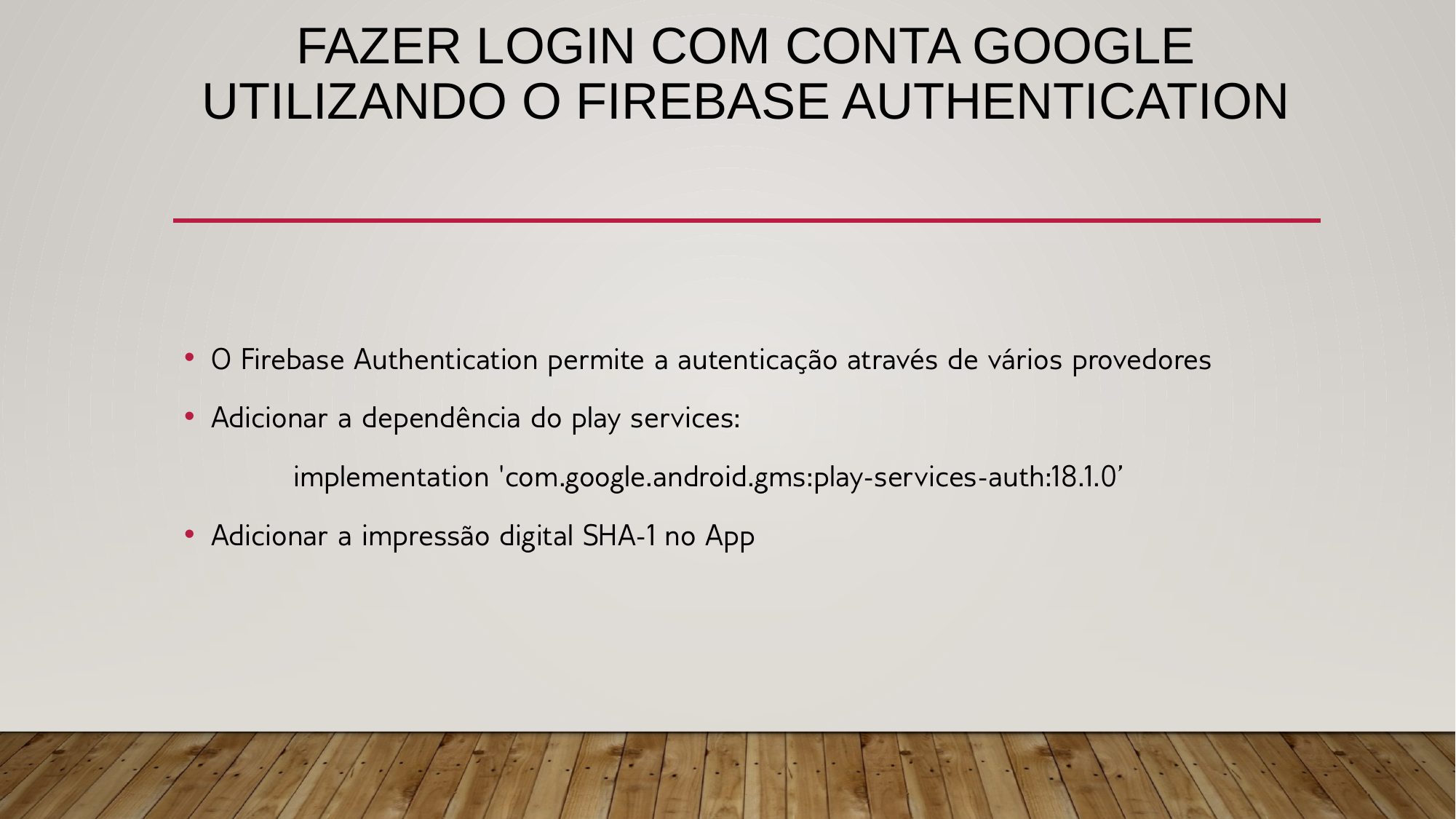

# Fazer login com conta google utilizando o Firebase Authentication
O Firebase Authentication permite a autenticação através de vários provedores
Adicionar a dependência do play services:
	implementation 'com.google.android.gms:play-services-auth:18.1.0’
Adicionar a impressão digital SHA-1 no App